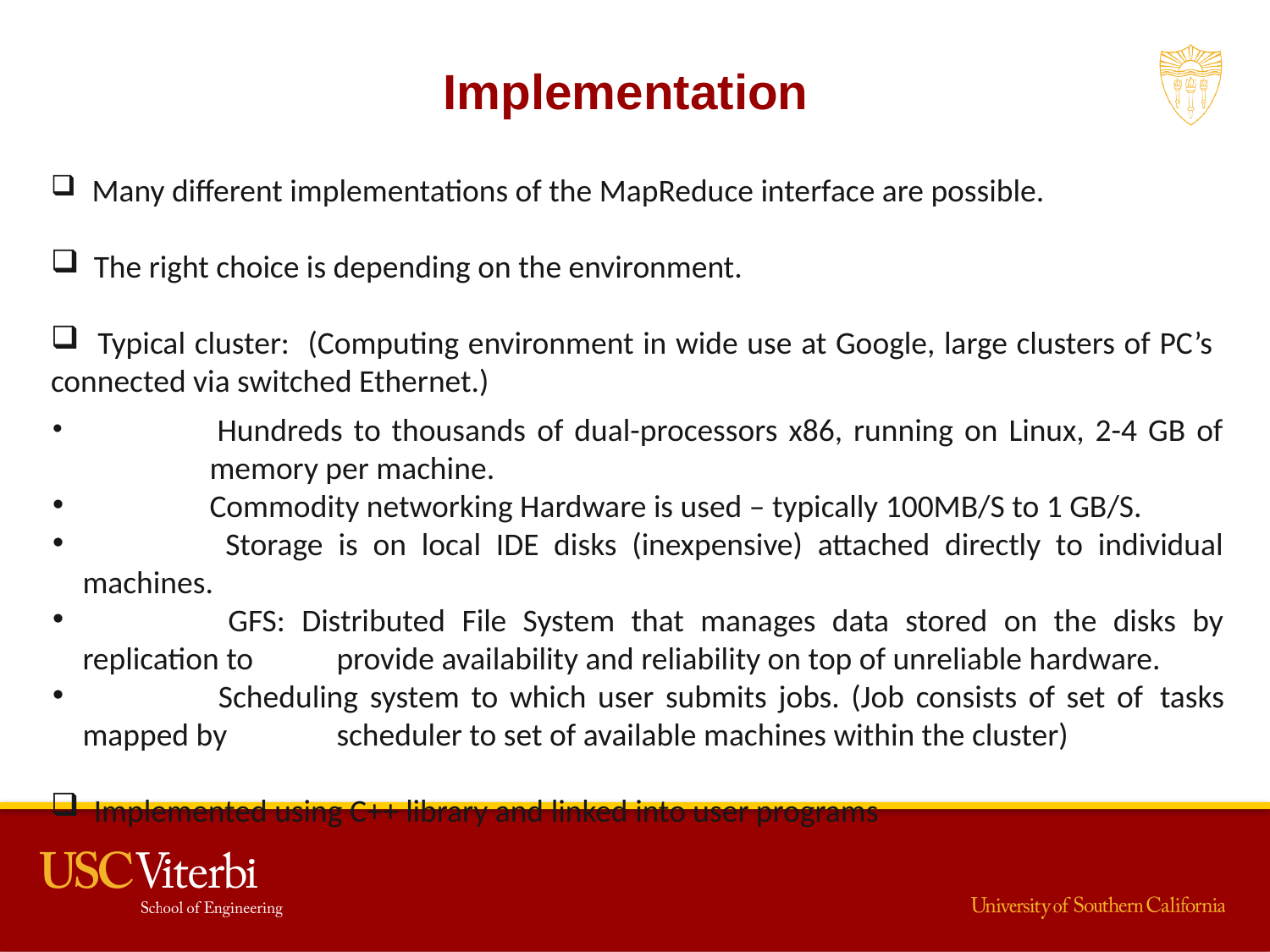

Implementation
  Many different implementations of the MapReduce interface are possible.

  The right choice is depending on the environment.

  Typical cluster:  (Computing environment in wide use at Google, large clusters of PC’s 	connected via switched Ethernet.)

  	Hundreds to thousands of dual-processors x86, running on Linux, 2-4 GB of 	memory per machine.
  	Commodity networking Hardware is used – typically 100MB/S to 1 GB/S.
  	Storage is on local IDE disks (inexpensive) attached directly to individual machines.
  	GFS: Distributed File System that manages data stored on the disks by replication to 	provide availability and reliability on top of unreliable hardware.
  	Scheduling system to which user submits jobs. (Job consists of set of 	tasks mapped by 	scheduler to set of available machines within the cluster)

  Implemented using C++ library and linked into user programs